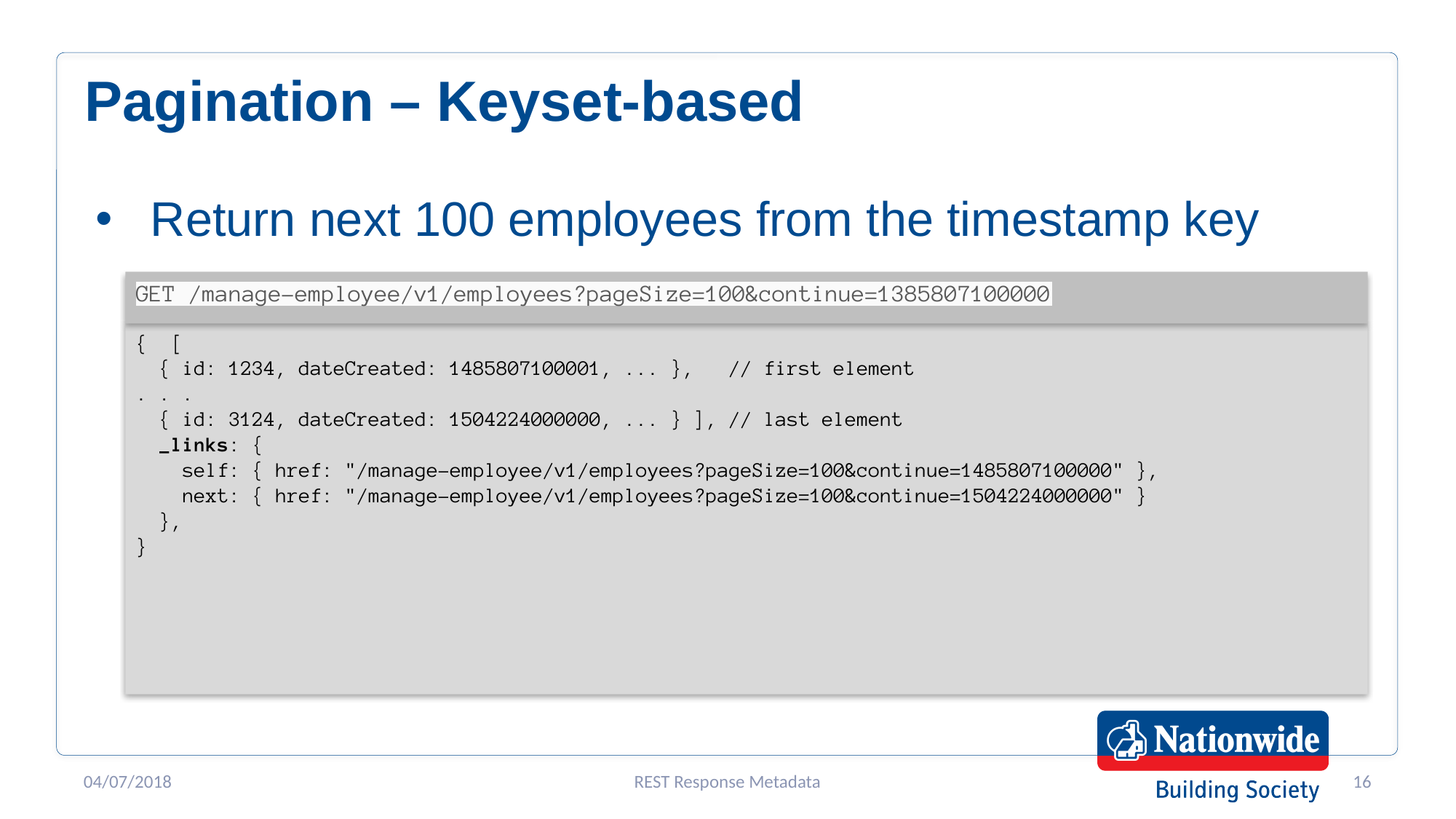

# Pagination – Keyset-based
Return next 100 employees from the timestamp key
GET /manage-employee/v1/employees?pageSize=100&continue=1385807100000
{  [
  { id: 1234, dateCreated: 1485807100001, ... },   // first element
. . .
  { id: 3124, dateCreated: 1504224000000, ... } ], // last element
  _links: {
    self: { href: "/manage-employee/v1/employees?pageSize=100&continue=1485807100000" },
    next: { href: "/manage-employee/v1/employees?pageSize=100&continue=1504224000000" }
  },
}

04/07/2018
REST Response Metadata
16